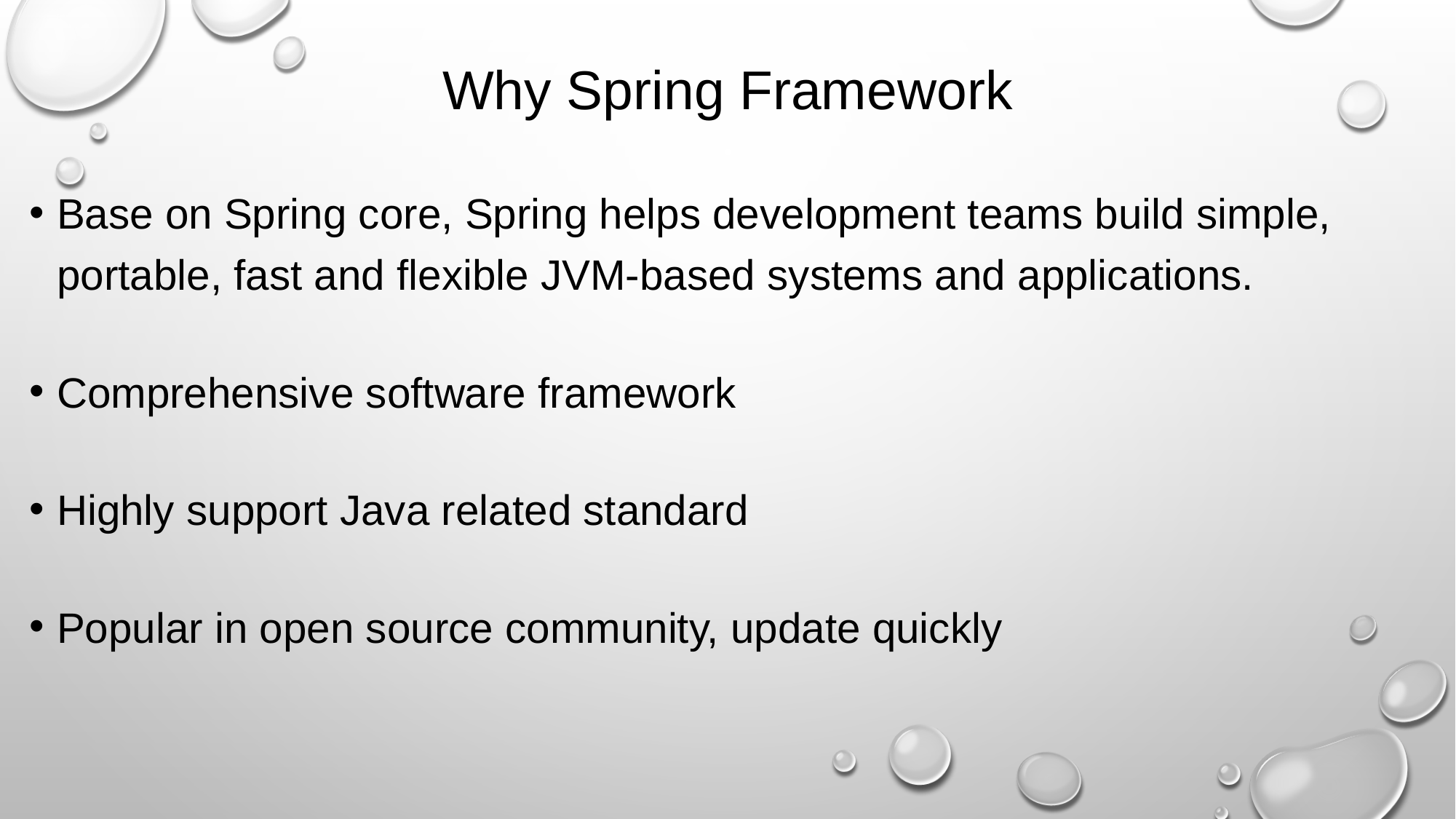

# Why Spring Framework
Base on Spring core, Spring helps development teams build simple, portable, fast and flexible JVM-based systems and applications.

Comprehensive software framework

Highly support Java related standard

Popular in open source community, update quickly